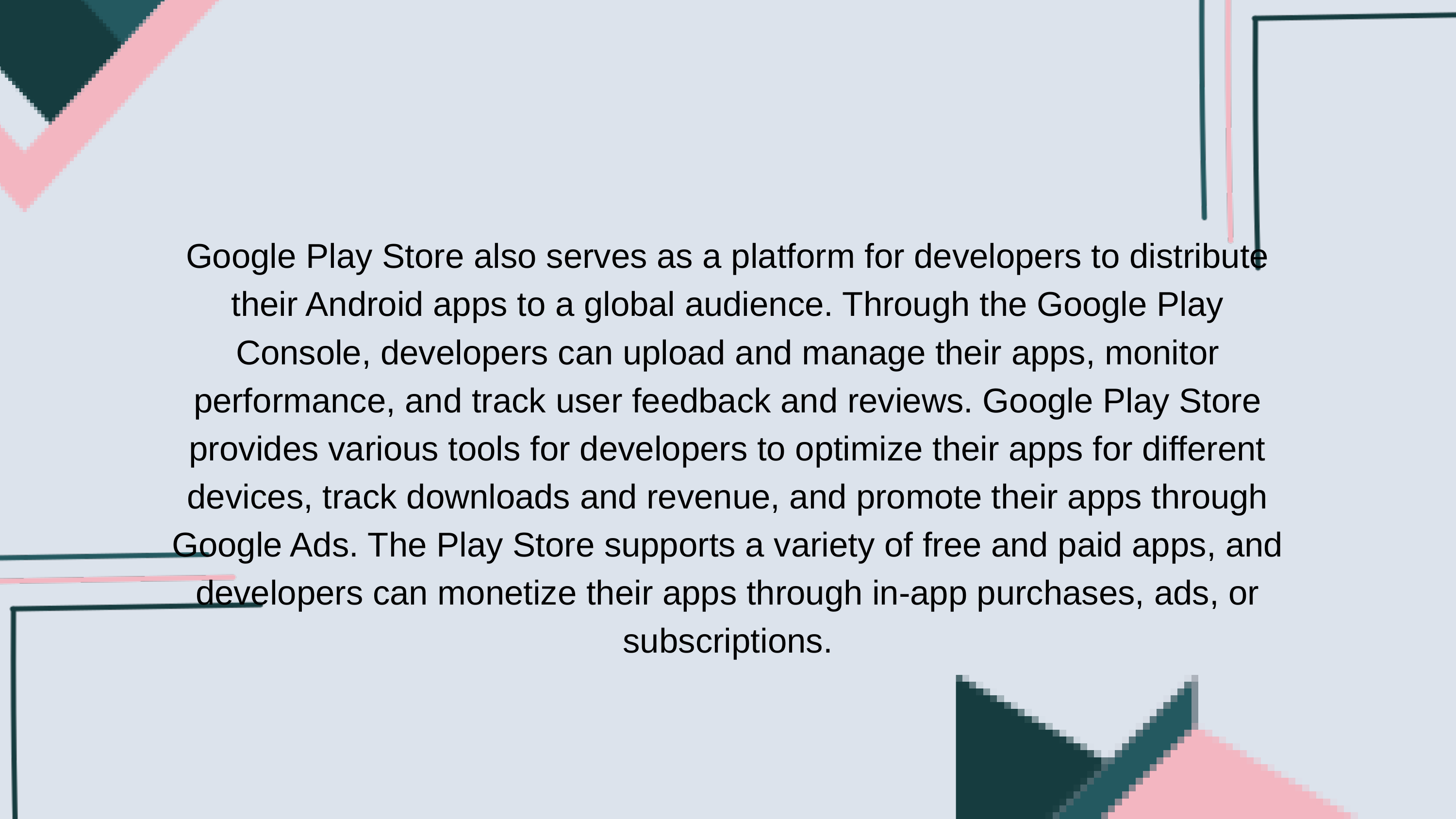

Google Play Store also serves as a platform for developers to distribute their Android apps to a global audience. Through the Google Play Console, developers can upload and manage their apps, monitor performance, and track user feedback and reviews. Google Play Store provides various tools for developers to optimize their apps for different devices, track downloads and revenue, and promote their apps through Google Ads. The Play Store supports a variety of free and paid apps, and developers can monetize their apps through in-app purchases, ads, or subscriptions.